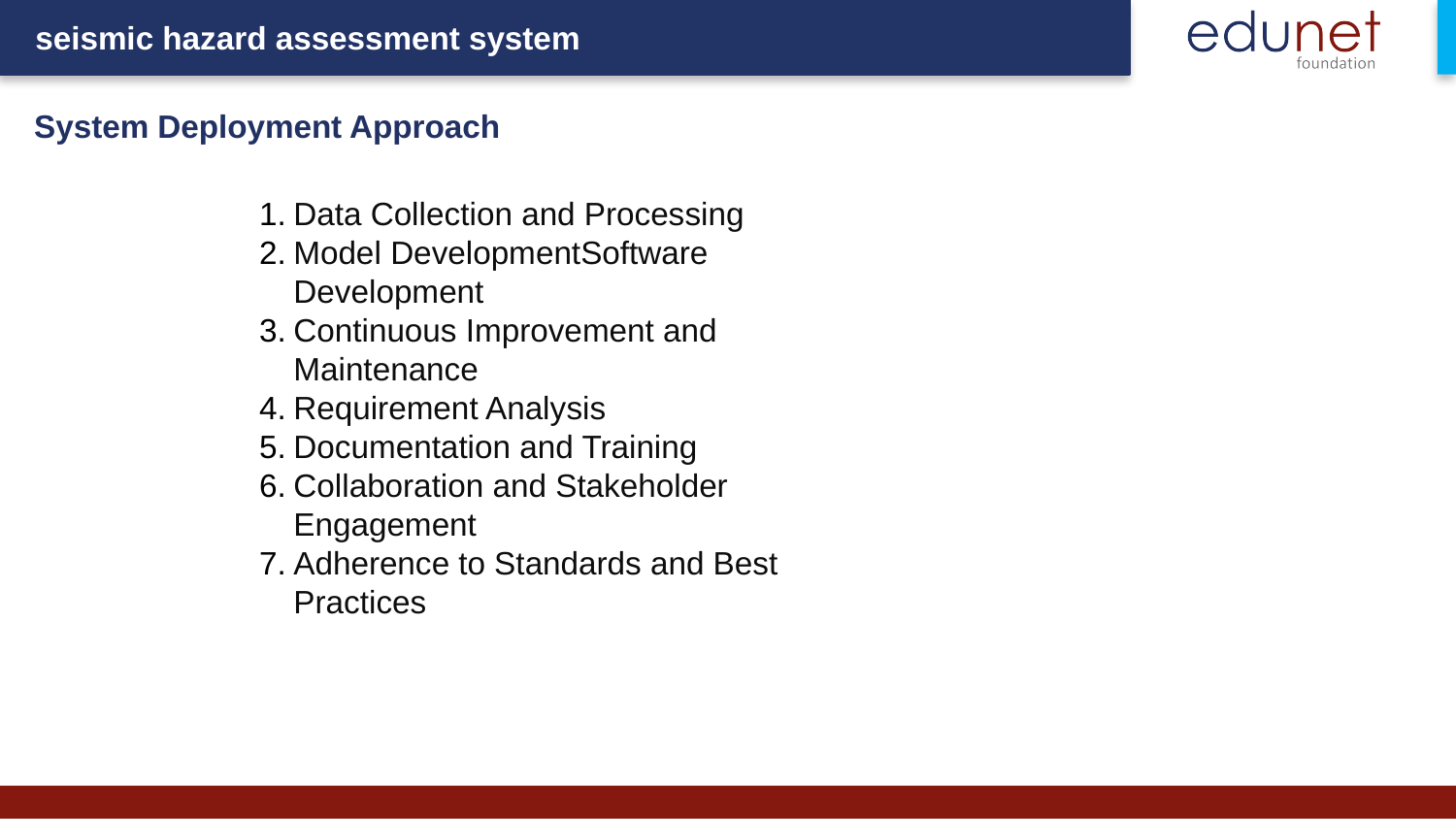

System Deployment Approach
Data Collection and Processing
Model DevelopmentSoftware Development
Continuous Improvement and Maintenance
Requirement Analysis
Documentation and Training
Collaboration and Stakeholder Engagement
Adherence to Standards and Best Practices